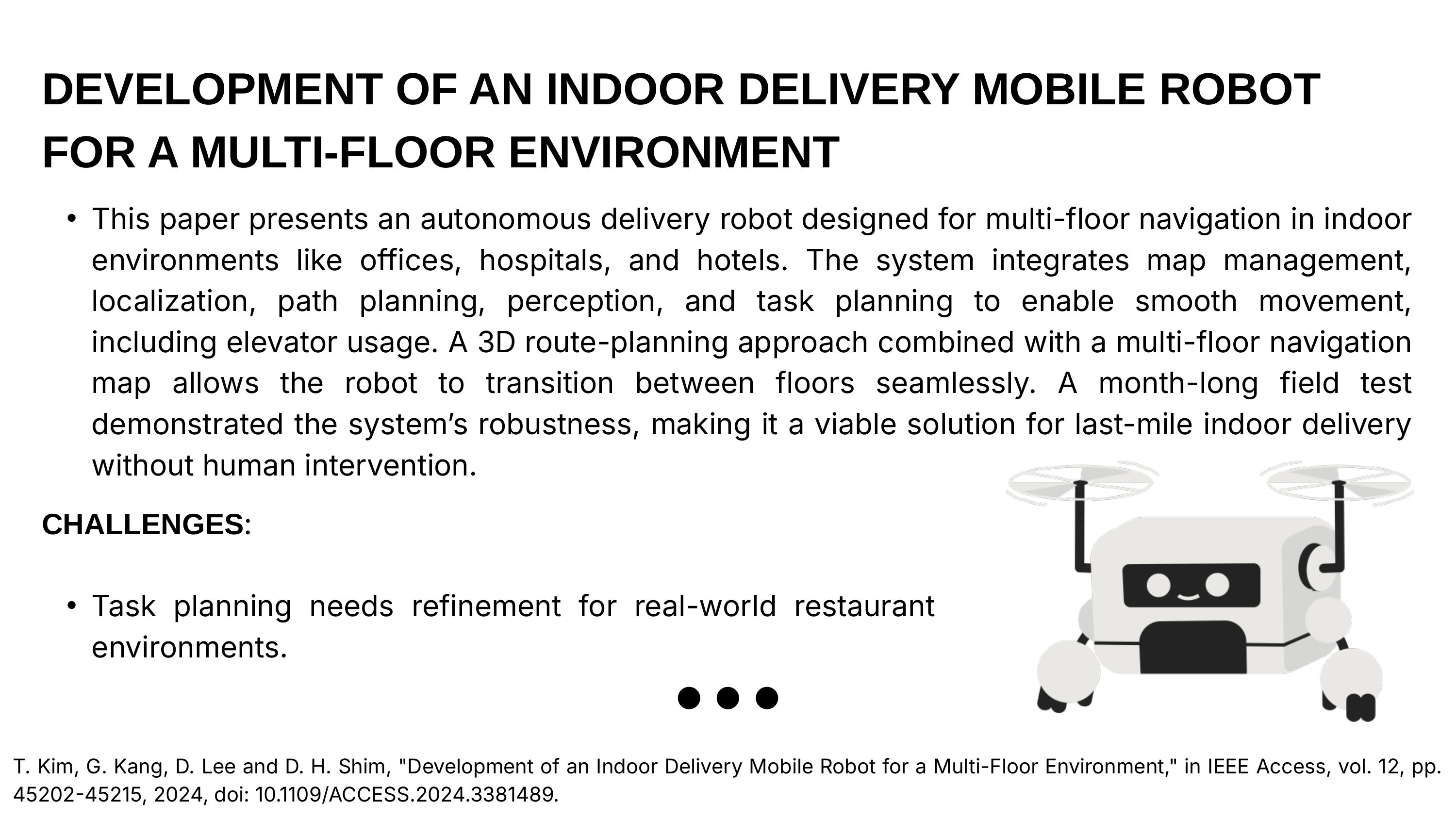

DEVELOPMENT OF AN INDOOR DELIVERY MOBILE ROBOT FOR A MULTI-FLOOR ENVIRONMENT
This paper presents an autonomous delivery robot designed for multi-floor navigation in indoor environments like offices, hospitals, and hotels. The system integrates map management, localization, path planning, perception, and task planning to enable smooth movement, including elevator usage. A 3D route-planning approach combined with a multi-floor navigation map allows the robot to transition between floors seamlessly. A month-long field test demonstrated the system’s robustness, making it a viable solution for last-mile indoor delivery without human intervention.

CHALLENGES:

Task planning needs refinement for real-world restaurant environments.

T. Kim, G. Kang, D. Lee and D. H. Shim, "Development of an Indoor Delivery Mobile Robot for a Multi-Floor Environment," in IEEE Access, vol. 12, pp. 45202-45215, 2024, doi: 10.1109/ACCESS.2024.3381489.